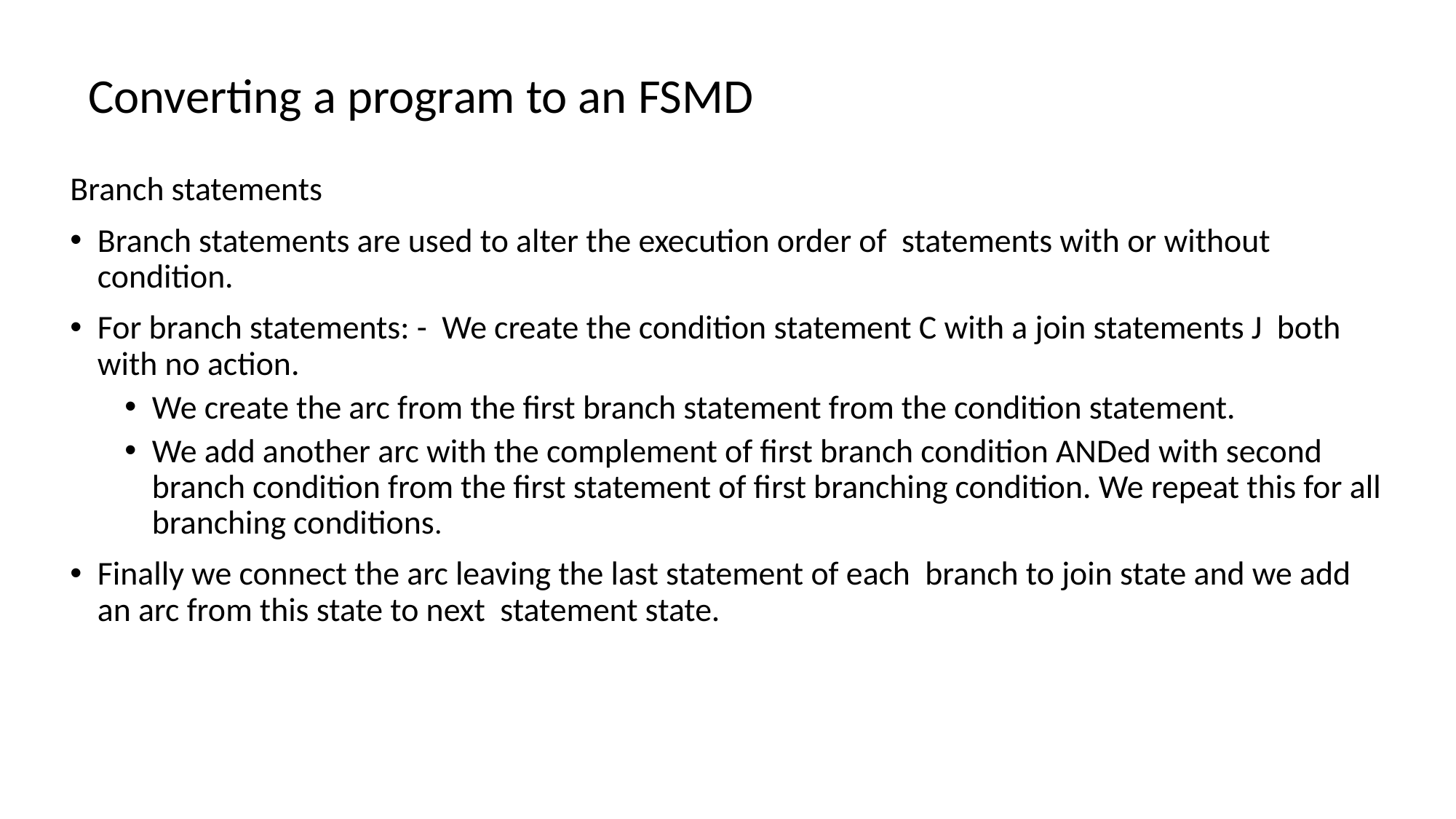

# Converting a program to an FSMD
Branch statements
Branch statements are used to alter the execution order of  statements with or without condition.
For branch statements: -  We create the condition statement C with a join statements J  both with no action.
We create the arc from the first branch statement from the condition statement.
We add another arc with the complement of first branch condition ANDed with second branch condition from the first statement of first branching condition. We repeat this for all branching conditions.
Finally we connect the arc leaving the last statement of each  branch to join state and we add an arc from this state to next  statement state.